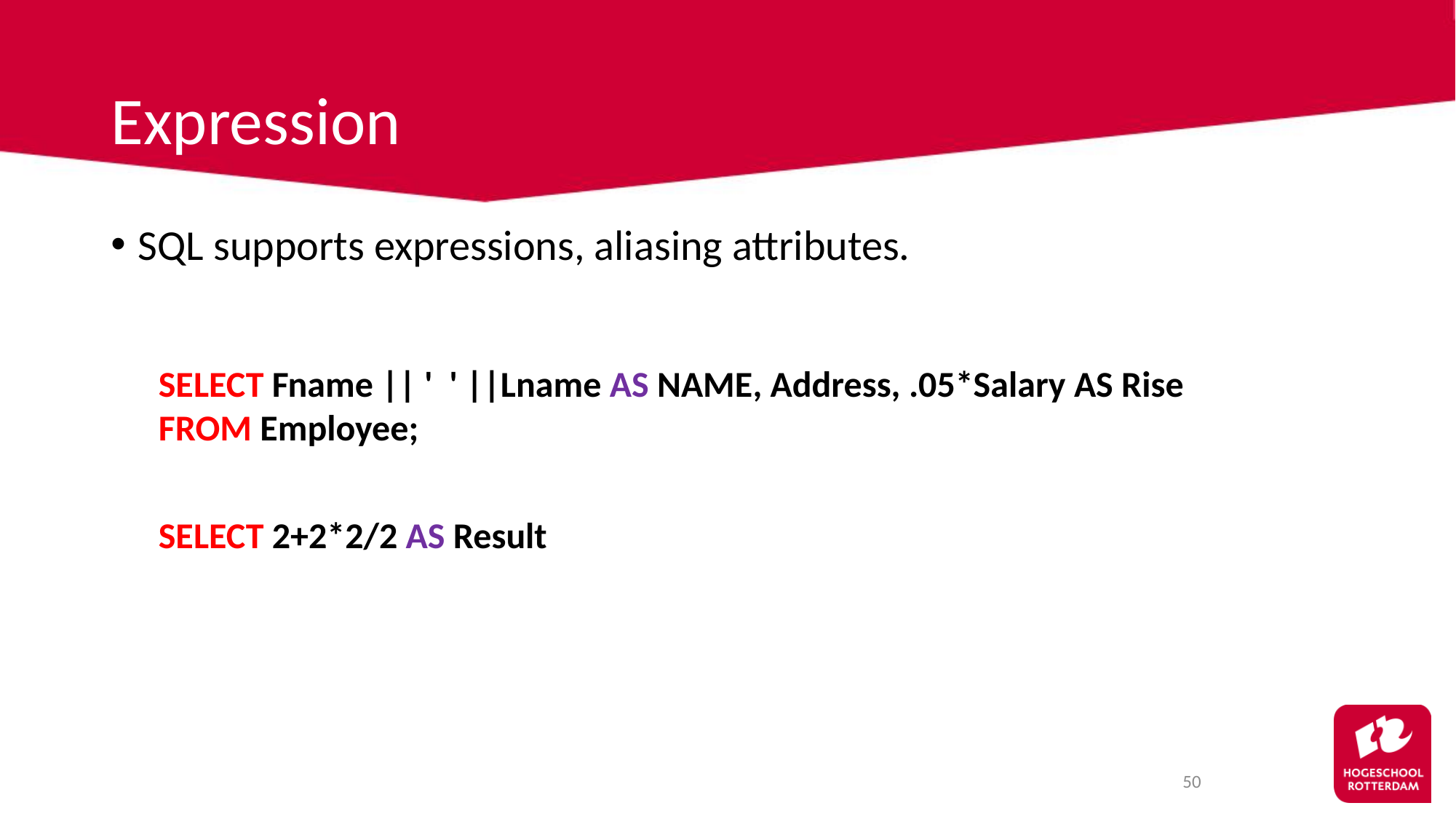

# Expression
SQL supports expressions, aliasing attributes.
SELECT Fname || '  ' ||Lname AS NAME, Address, .05*Salary AS Rise
FROM Employee;
SELECT 2+2*2/2 AS Result
50